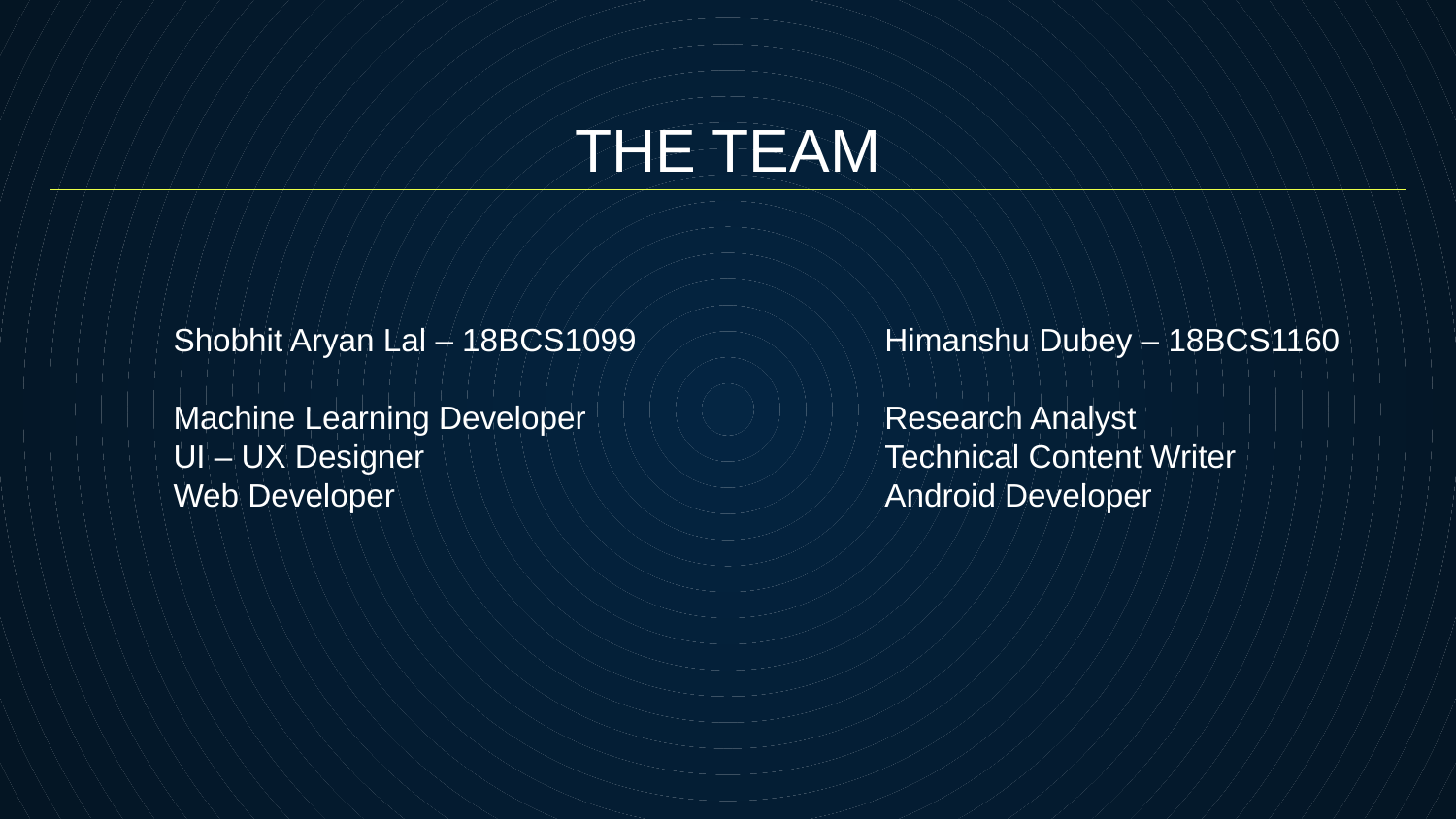

# THE TEAM
Shobhit Aryan Lal – 18BCS1099
Machine Learning Developer
UI – UX Designer
Web Developer
Himanshu Dubey – 18BCS1160

Research Analyst
Technical Content Writer
Android Developer